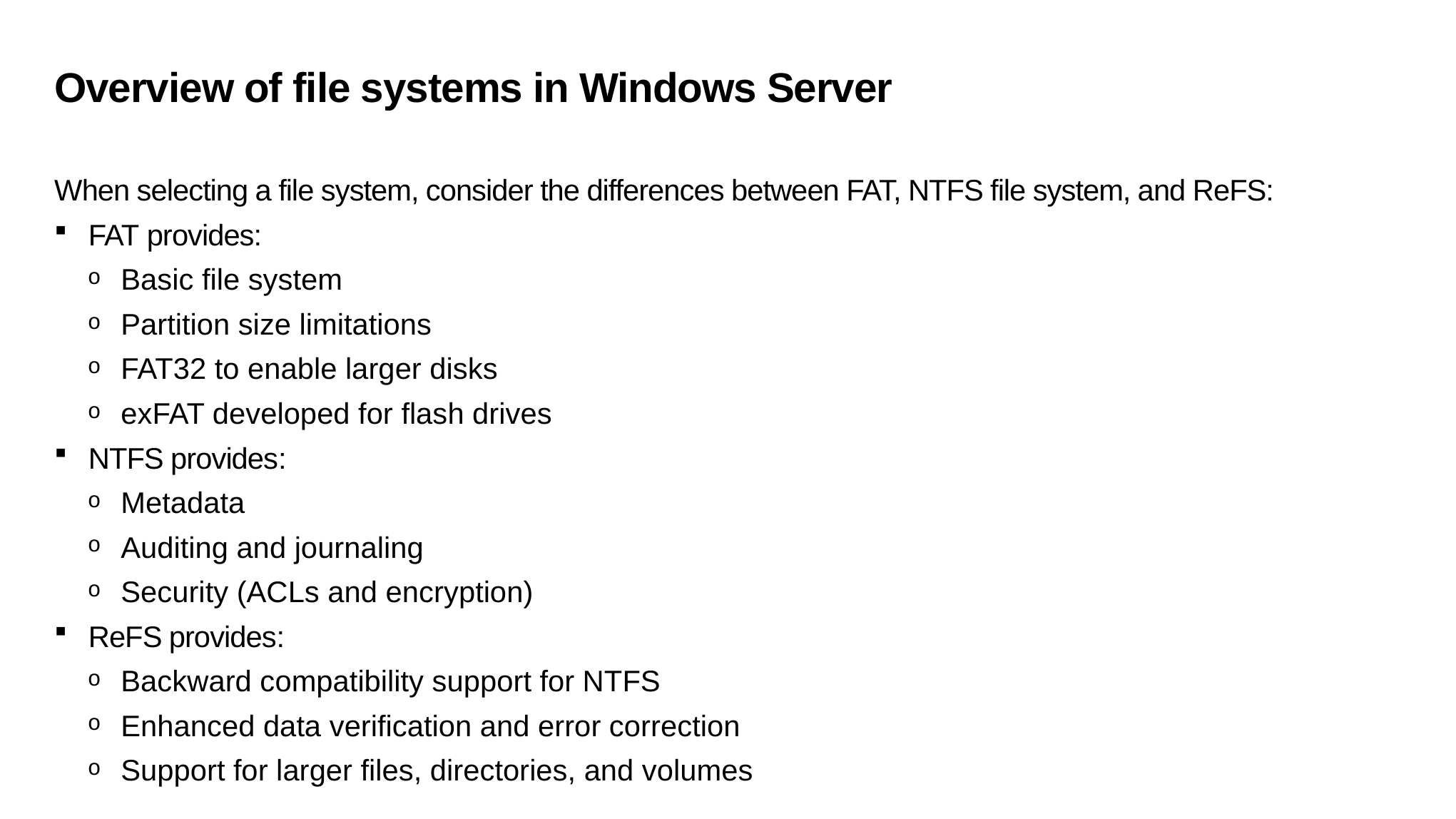

# Overview of file systems in Windows Server
When selecting a file system, consider the differences between FAT, NTFS file system, and ReFS:
FAT provides:
Basic file system
Partition size limitations
FAT32 to enable larger disks
exFAT developed for flash drives
NTFS provides:
Metadata
Auditing and journaling
Security (ACLs and encryption)
ReFS provides:
Backward compatibility support for NTFS
Enhanced data verification and error correction
Support for larger files, directories, and volumes